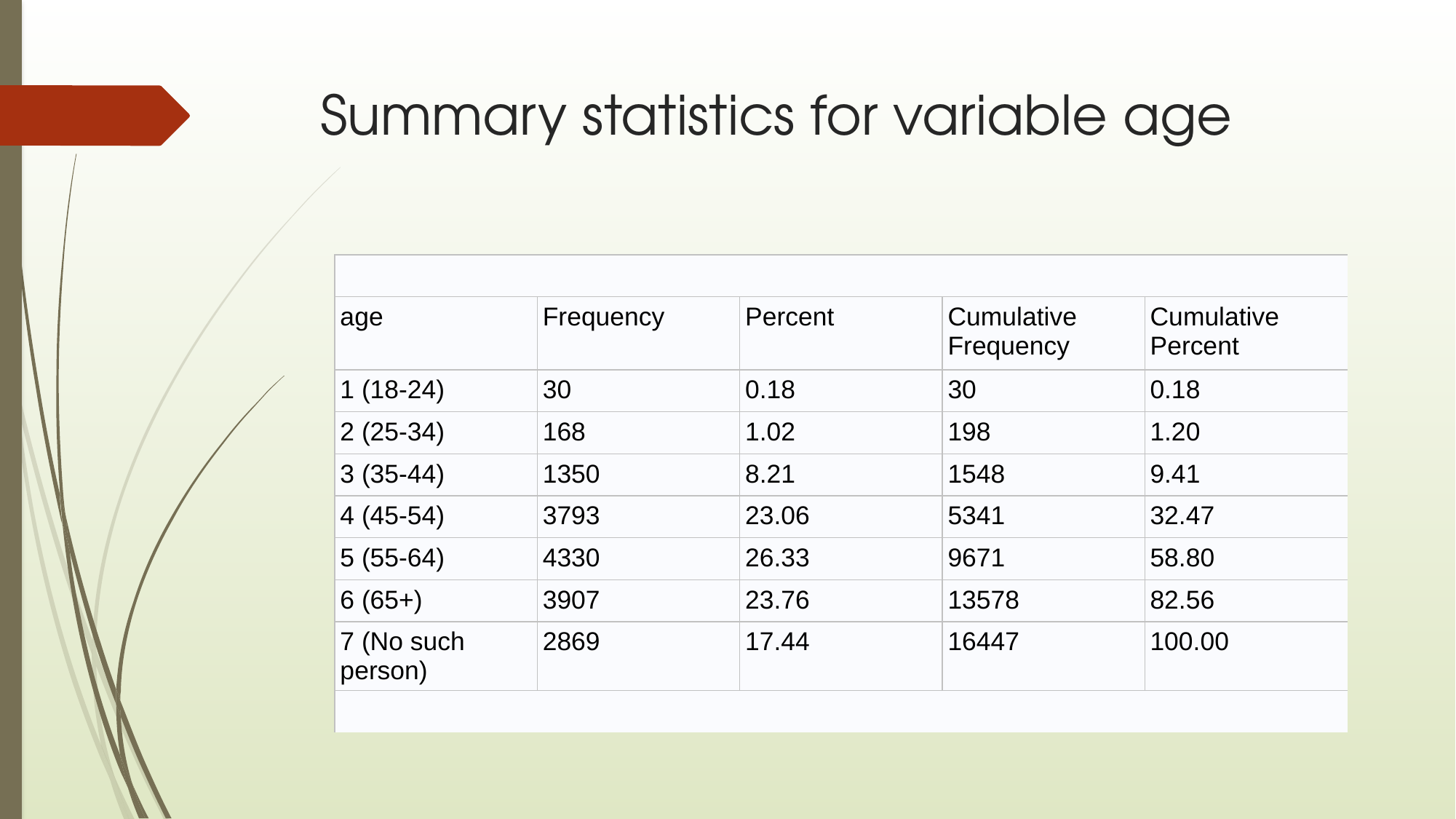

# Summary statistics for variable age
|  |  |  |  |  |
| --- | --- | --- | --- | --- |
| age | Frequency | Percent | Cumulative Frequency | Cumulative Percent |
| 1 (18-24) | 30 | 0.18 | 30 | 0.18 |
| 2 (25-34) | 168 | 1.02 | 198 | 1.20 |
| 3 (35-44) | 1350 | 8.21 | 1548 | 9.41 |
| 4 (45-54) | 3793 | 23.06 | 5341 | 32.47 |
| 5 (55-64) | 4330 | 26.33 | 9671 | 58.80 |
| 6 (65+) | 3907 | 23.76 | 13578 | 82.56 |
| 7 (No such person) | 2869 | 17.44 | 16447 | 100.00 |
|  |  |  |  |  |